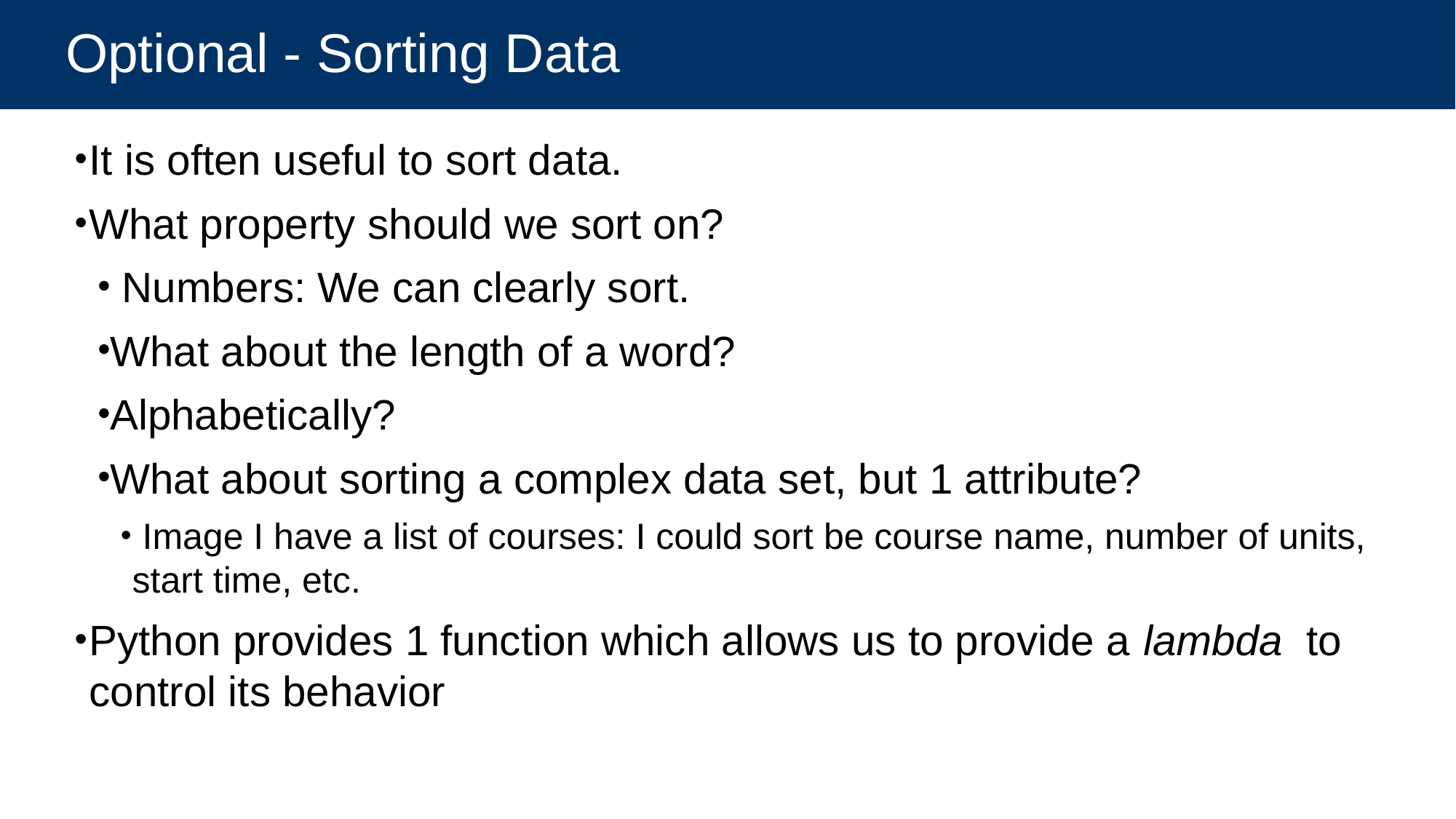

# Optional - Sorting Data
It is often useful to sort data.
What property should we sort on?
 Numbers: We can clearly sort.
What about the length of a word?
Alphabetically?
What about sorting a complex data set, but 1 attribute?
 Image I have a list of courses: I could sort be course name, number of units, start time, etc.
Python provides 1 function which allows us to provide a lambda  to control its behavior